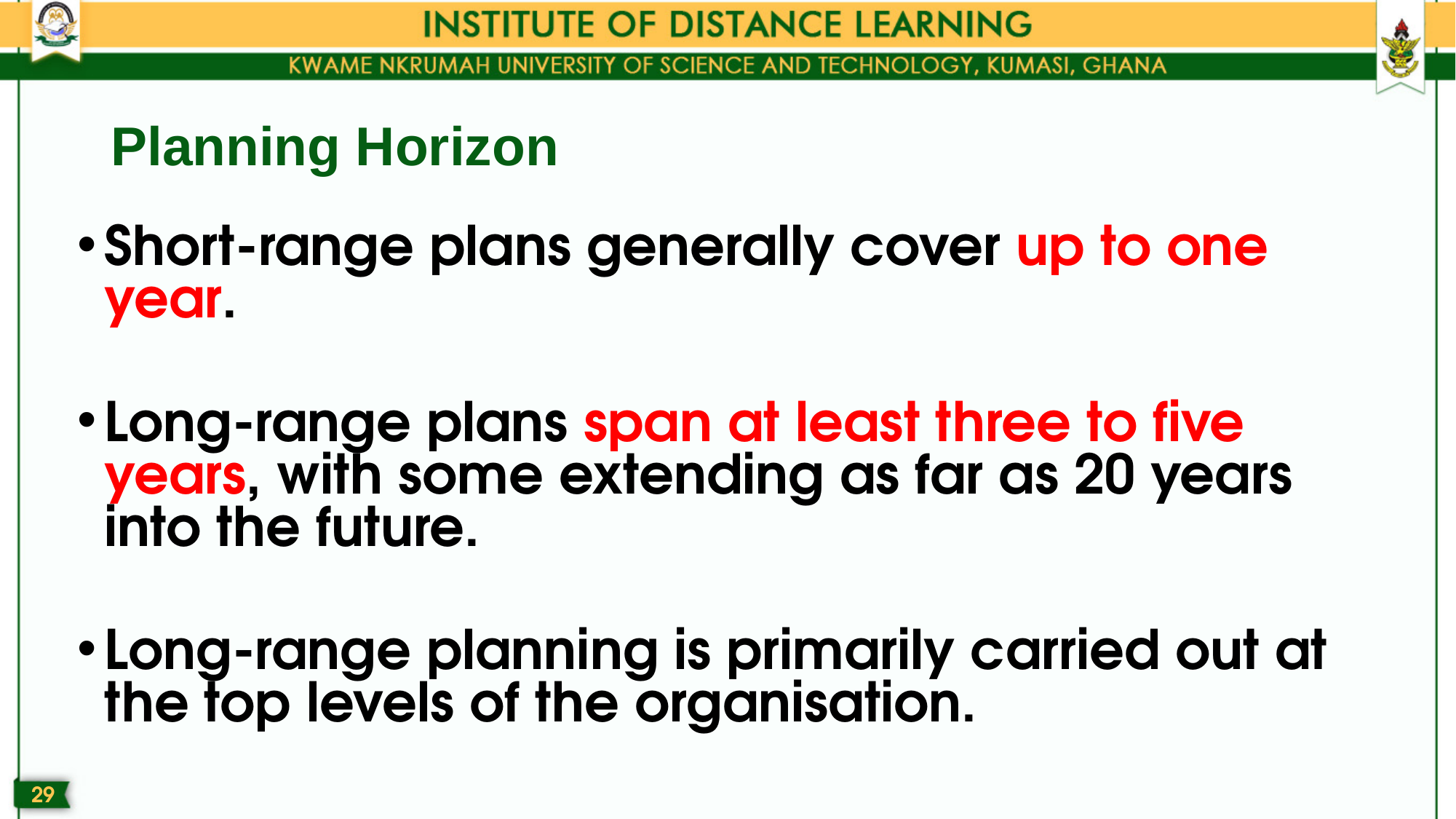

# Planning Horizon
Short-range plans generally cover up to one year.

Long-range plans span at least three to five years, with some extending as far as 20 years into the future.

Long-range planning is primarily carried out at the top levels of the organisation.
29